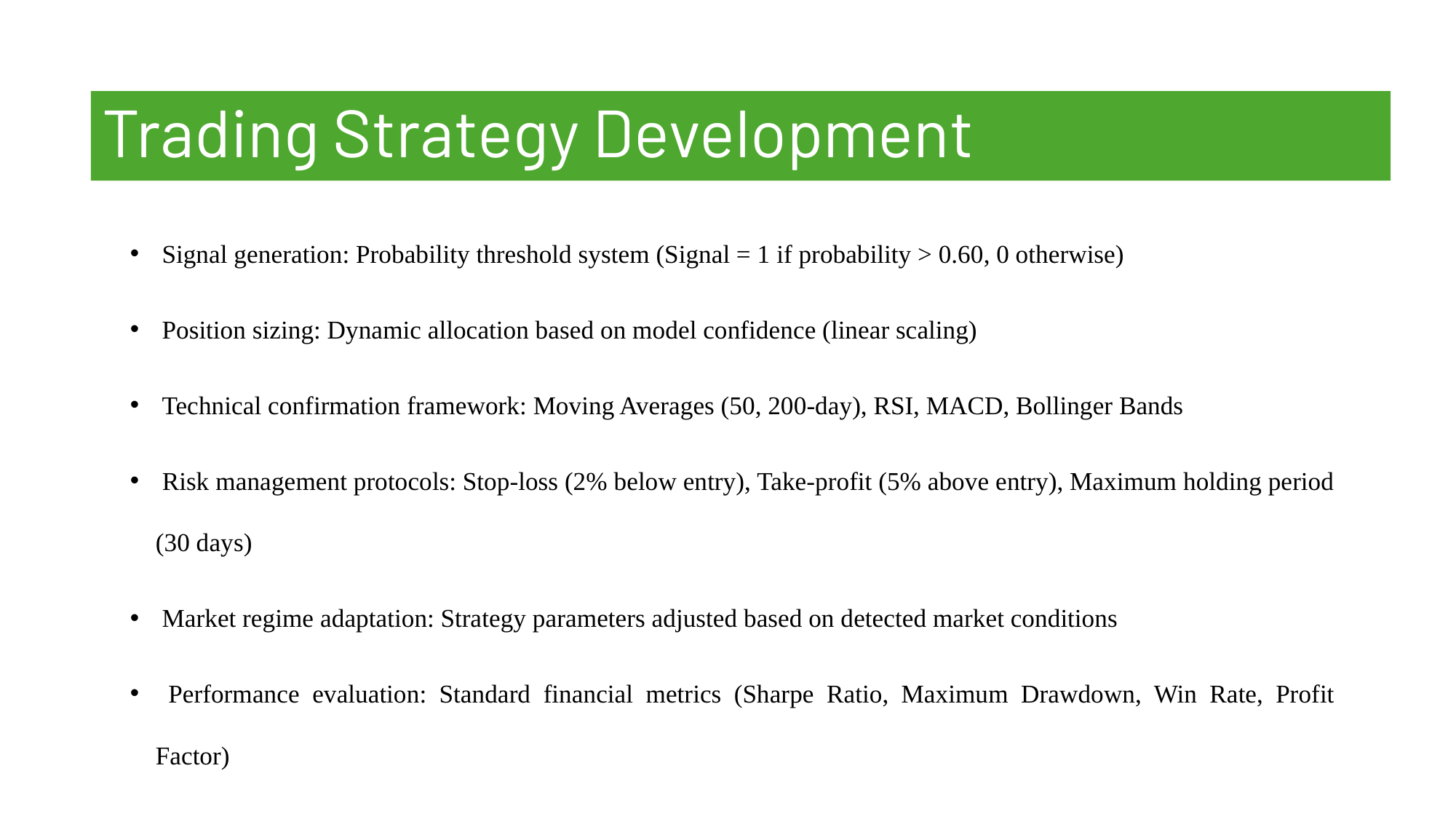

# Trading Strategy Development
 Signal generation: Probability threshold system (Signal = 1 if probability > 0.60, 0 otherwise)
 Position sizing: Dynamic allocation based on model confidence (linear scaling)
 Technical confirmation framework: Moving Averages (50, 200-day), RSI, MACD, Bollinger Bands
 Risk management protocols: Stop-loss (2% below entry), Take-profit (5% above entry), Maximum holding period (30 days)
 Market regime adaptation: Strategy parameters adjusted based on detected market conditions
 Performance evaluation: Standard financial metrics (Sharpe Ratio, Maximum Drawdown, Win Rate, Profit Factor)
10